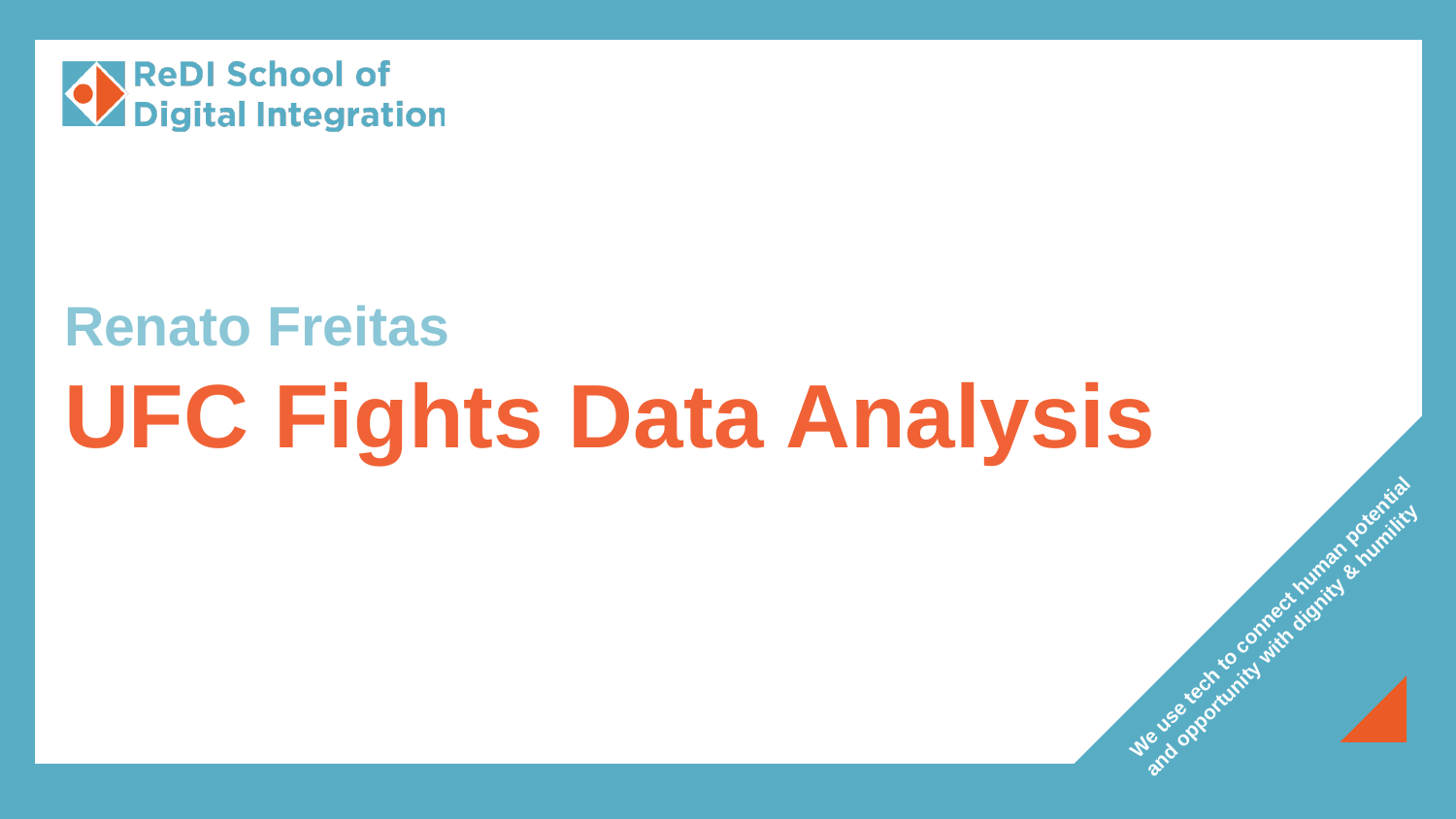

# Renato Freitas
UFC Fights Data Analysis